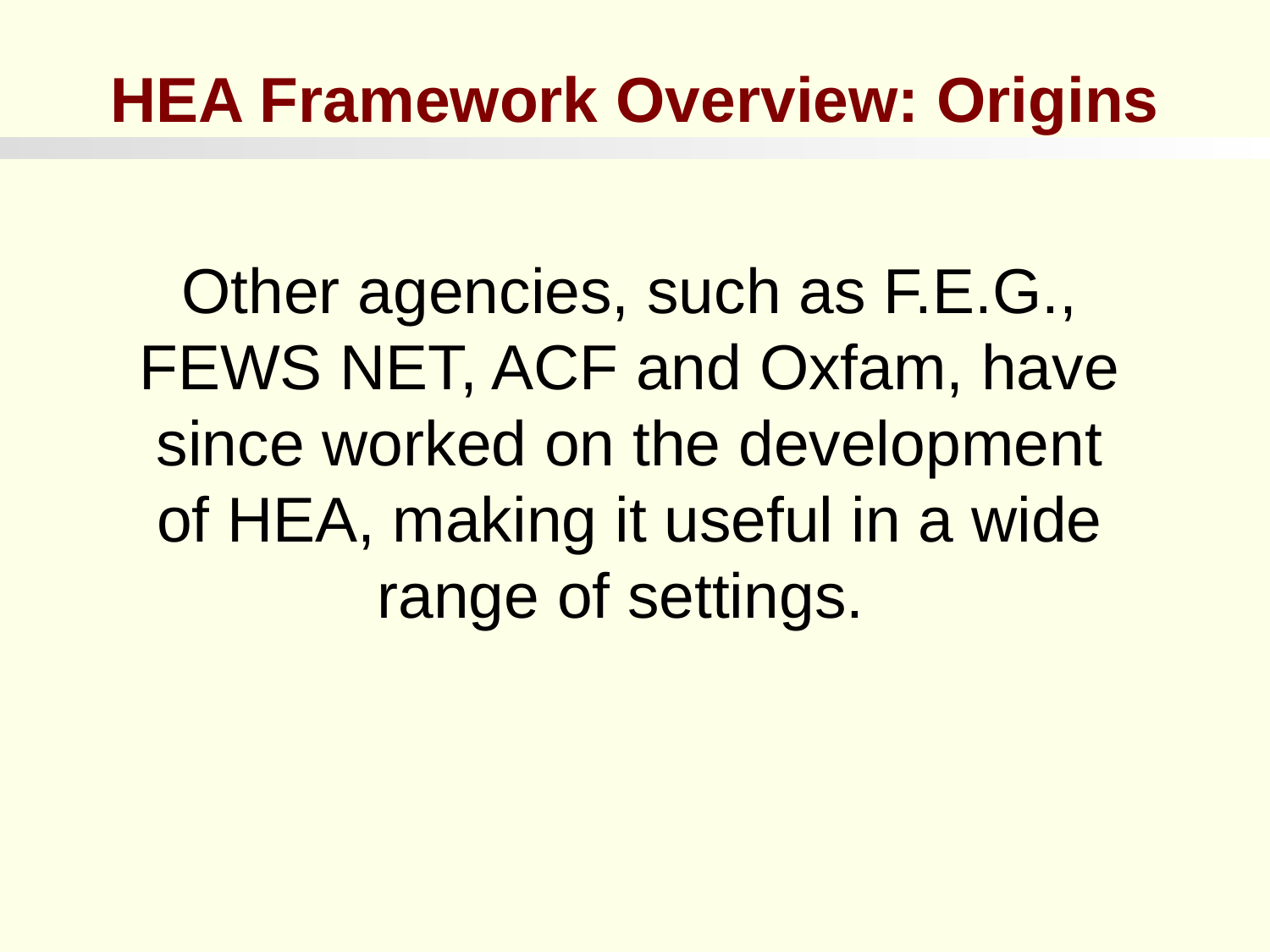

HEA Framework Overview: Origins

Other agencies, such as F.E.G., FEWS NET, ACF and Oxfam, have since worked on the development of HEA, making it useful in a wide range of settings.